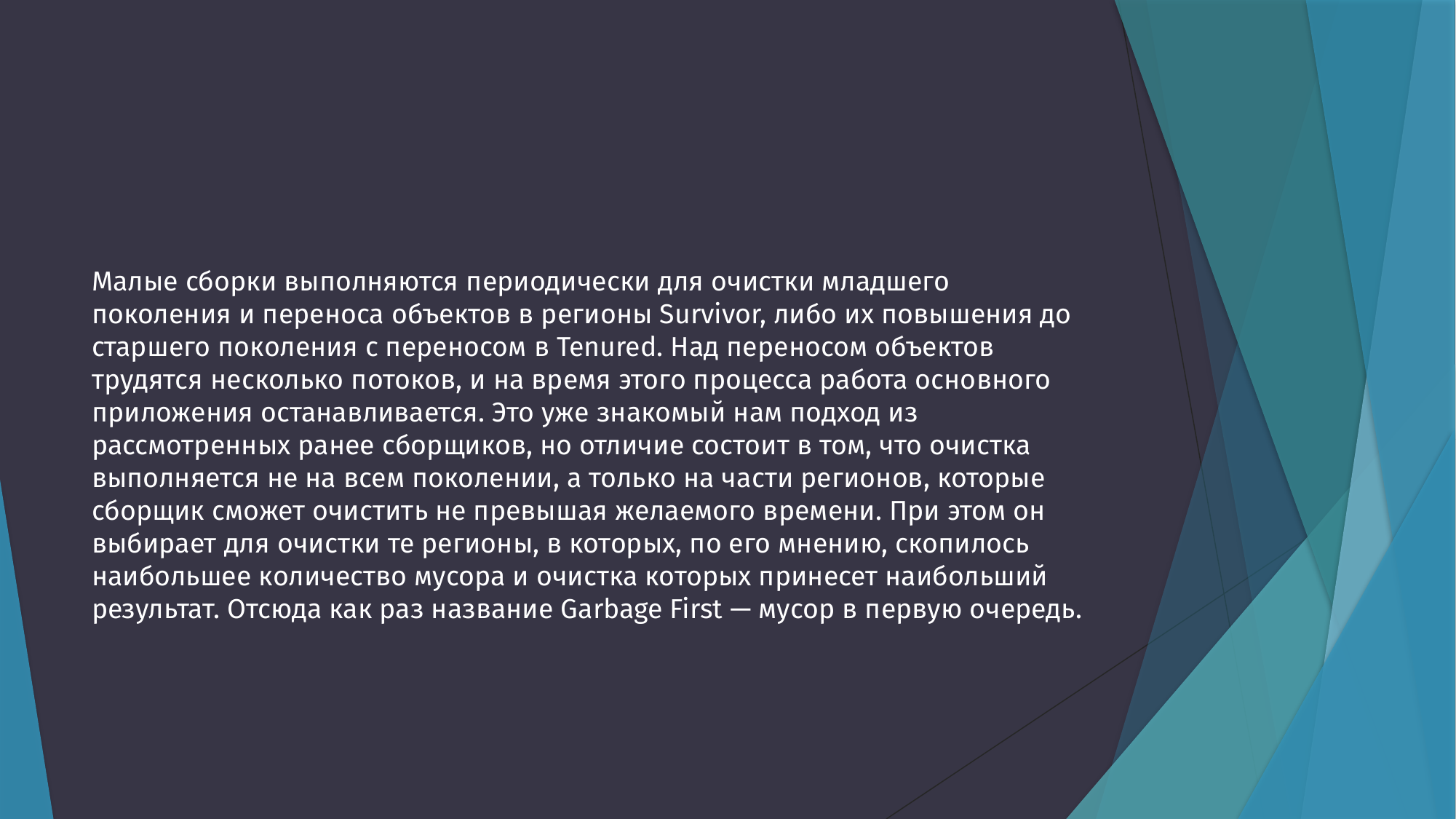

Малые сборки выполняются периодически для очистки младшего поколения и переноса объектов в регионы Survivor, либо их повышения до старшего поколения с переносом в Tenured. Над переносом объектов трудятся несколько потоков, и на время этого процесса работа основного приложения останавливается. Это уже знакомый нам подход из рассмотренных ранее сборщиков, но отличие состоит в том, что очистка выполняется не на всем поколении, а только на части регионов, которые сборщик сможет очистить не превышая желаемого времени. При этом он выбирает для очистки те регионы, в которых, по его мнению, скопилось наибольшее количество мусора и очистка которых принесет наибольший результат. Отсюда как раз название Garbage First — мусор в первую очередь.